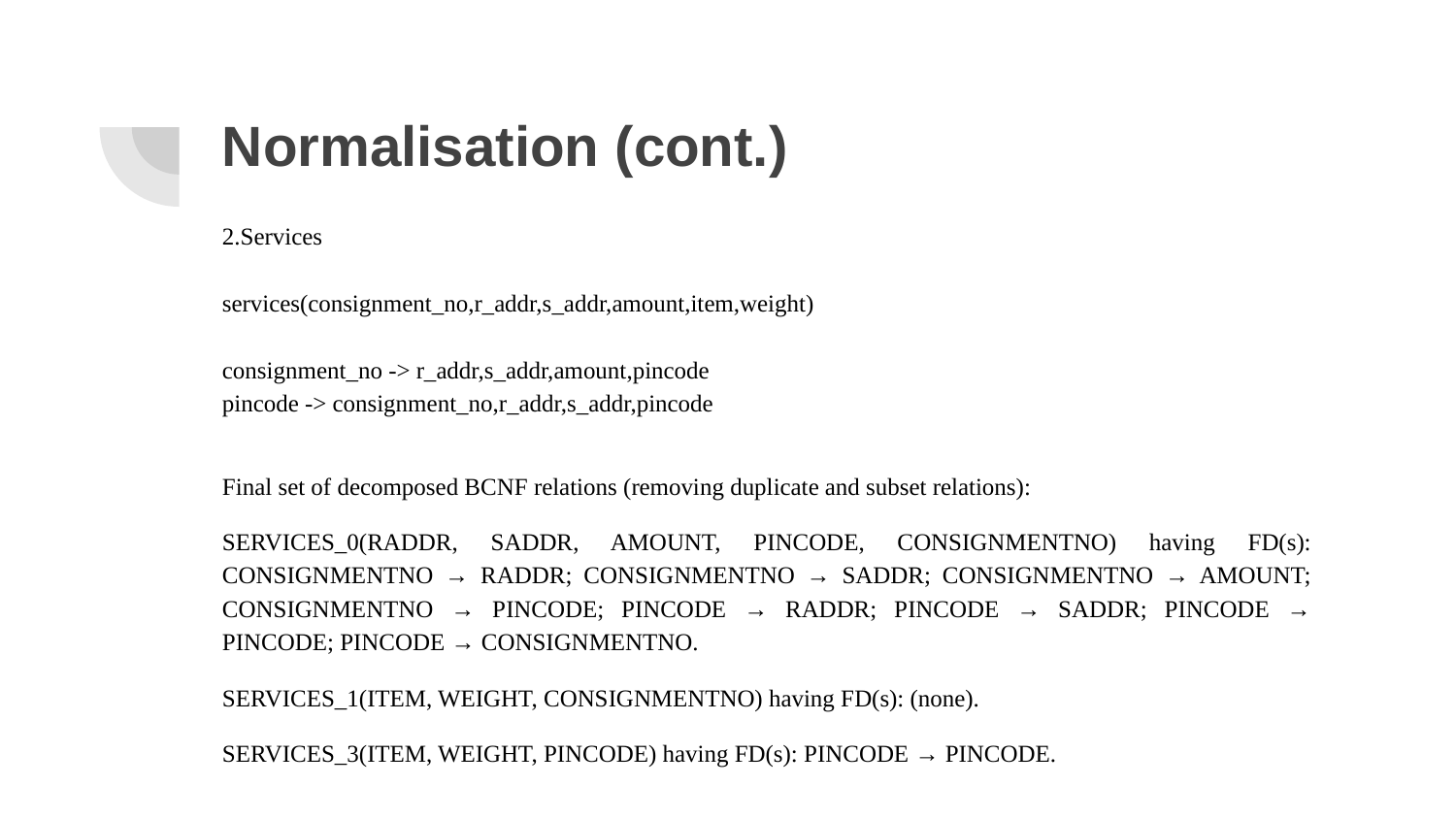

# Normalisation (cont.)
2.Services

services(consignment_no,r_addr,s_addr,amount,item,weight)

consignment_no -> r_addr,s_addr,amount,pincode
pincode -> consignment_no,r_addr,s_addr,pincode

Final set of decomposed BCNF relations (removing duplicate and subset relations):
SERVICES_0(RADDR, SADDR, AMOUNT, PINCODE, CONSIGNMENTNO) having FD(s): CONSIGNMENTNO → RADDR; CONSIGNMENTNO → SADDR; CONSIGNMENTNO → AMOUNT; CONSIGNMENTNO → PINCODE; PINCODE → RADDR; PINCODE → SADDR; PINCODE → PINCODE; PINCODE → CONSIGNMENTNO.
SERVICES_1(ITEM, WEIGHT, CONSIGNMENTNO) having FD(s): (none).
SERVICES_3(ITEM, WEIGHT, PINCODE) having FD(s): PINCODE → PINCODE.